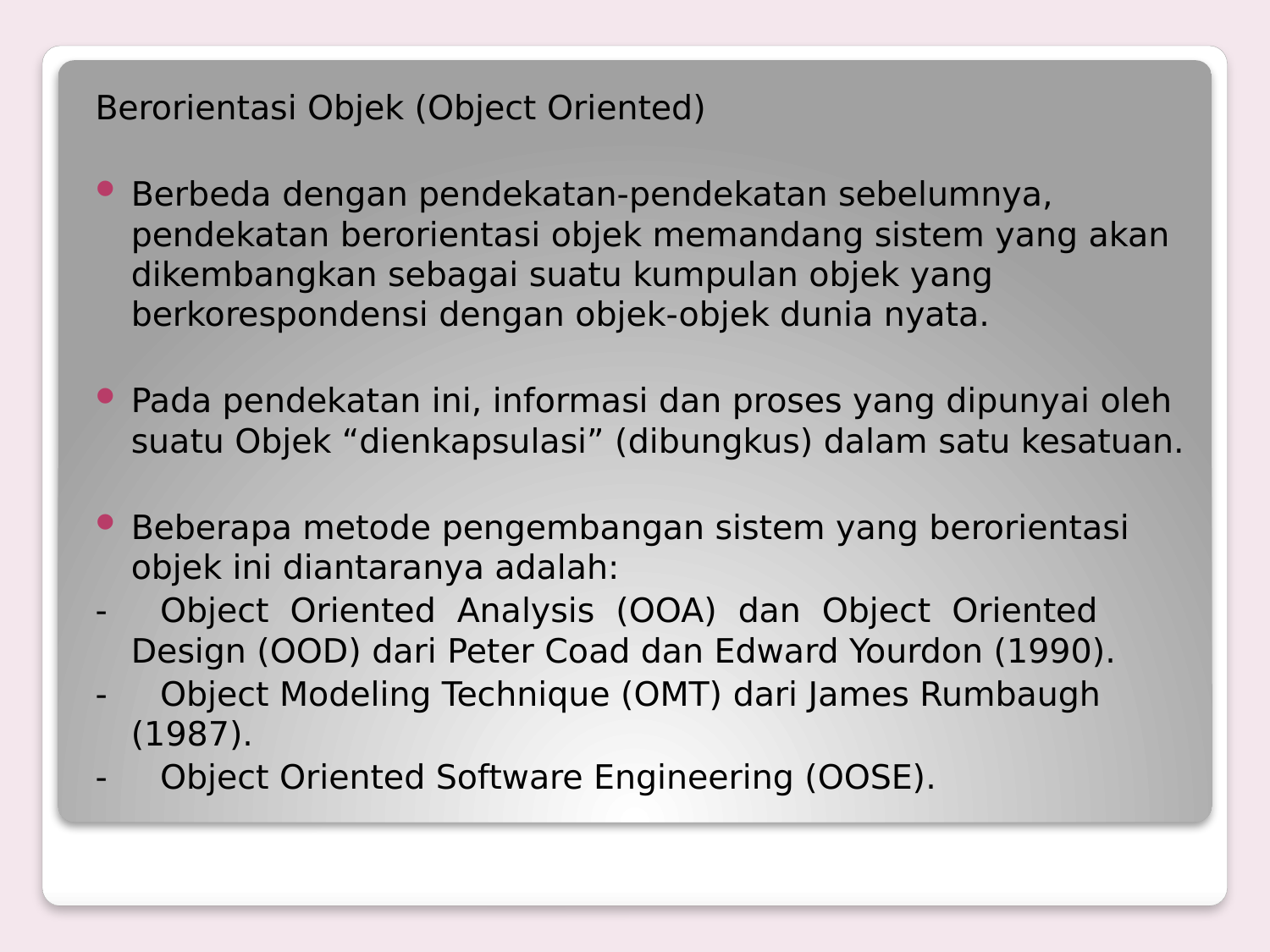

Berorientasi Objek (Object Oriented)

Berbeda dengan pendekatan-pendekatan sebelumnya, pendekatan berorientasi objek memandang sistem yang akan dikembangkan sebagai suatu kumpulan objek yang berkorespondensi dengan objek-objek dunia nyata.

Pada pendekatan ini, informasi dan proses yang dipunyai oleh suatu Objek “dienkapsulasi” (dibungkus) dalam satu kesatuan.

Beberapa metode pengembangan sistem yang berorientasi objek ini diantaranya adalah:
-     Object  Oriented  Analysis  (OOA)  dan  Object  Oriented  Design (OOD) dari Peter Coad dan Edward Yourdon (1990).
-     Object Modeling Technique (OMT) dari James Rumbaugh (1987).
-     Object Oriented Software Engineering (OOSE).